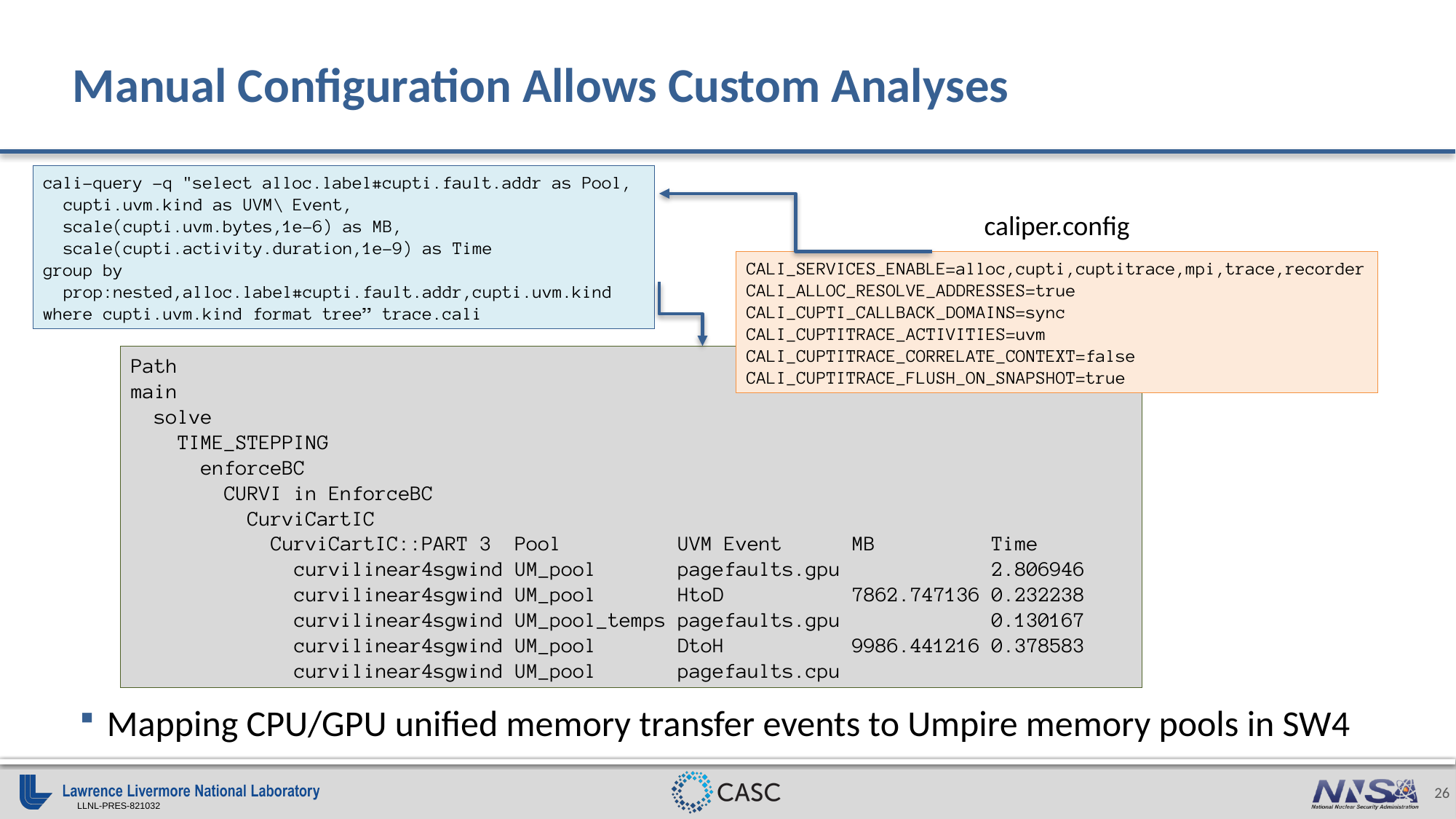

# Manual Configuration Allows Custom Analyses
cali-query -q "select alloc.label#cupti.fault.addr as Pool,
  cupti.uvm.kind as UVM\ Event,
  scale(cupti.uvm.bytes,1e-6) as MB,
  scale(cupti.activity.duration,1e-9) as Time
group by
  prop:nested,alloc.label#cupti.fault.addr,cupti.uvm.kind
where cupti.uvm.kind format tree” trace.cali
caliper.config
CALI_SERVICES_ENABLE=alloc,cupti,cuptitrace,mpi,trace,recorder
CALI_ALLOC_RESOLVE_ADDRESSES=true
CALI_CUPTI_CALLBACK_DOMAINS=sync
CALI_CUPTITRACE_ACTIVITIES=uvm
CALI_CUPTITRACE_CORRELATE_CONTEXT=false
CALI_CUPTITRACE_FLUSH_ON_SNAPSHOT=true
Path
main
  solve
    TIME_STEPPING
      enforceBC
        CURVI in EnforceBC
          CurviCartIC
            CurviCartIC::PART 3  Pool          UVM Event      MB          Time
              curvilinear4sgwind UM_pool       pagefaults.gpu             2.806946
              curvilinear4sgwind UM_pool       HtoD           7862.747136 0.232238
              curvilinear4sgwind UM_pool_temps pagefaults.gpu             0.130167
              curvilinear4sgwind UM_pool       DtoH           9986.441216 0.378583
              curvilinear4sgwind UM_pool       pagefaults.cpu
Mapping CPU/GPU unified memory transfer events to Umpire memory pools in SW4